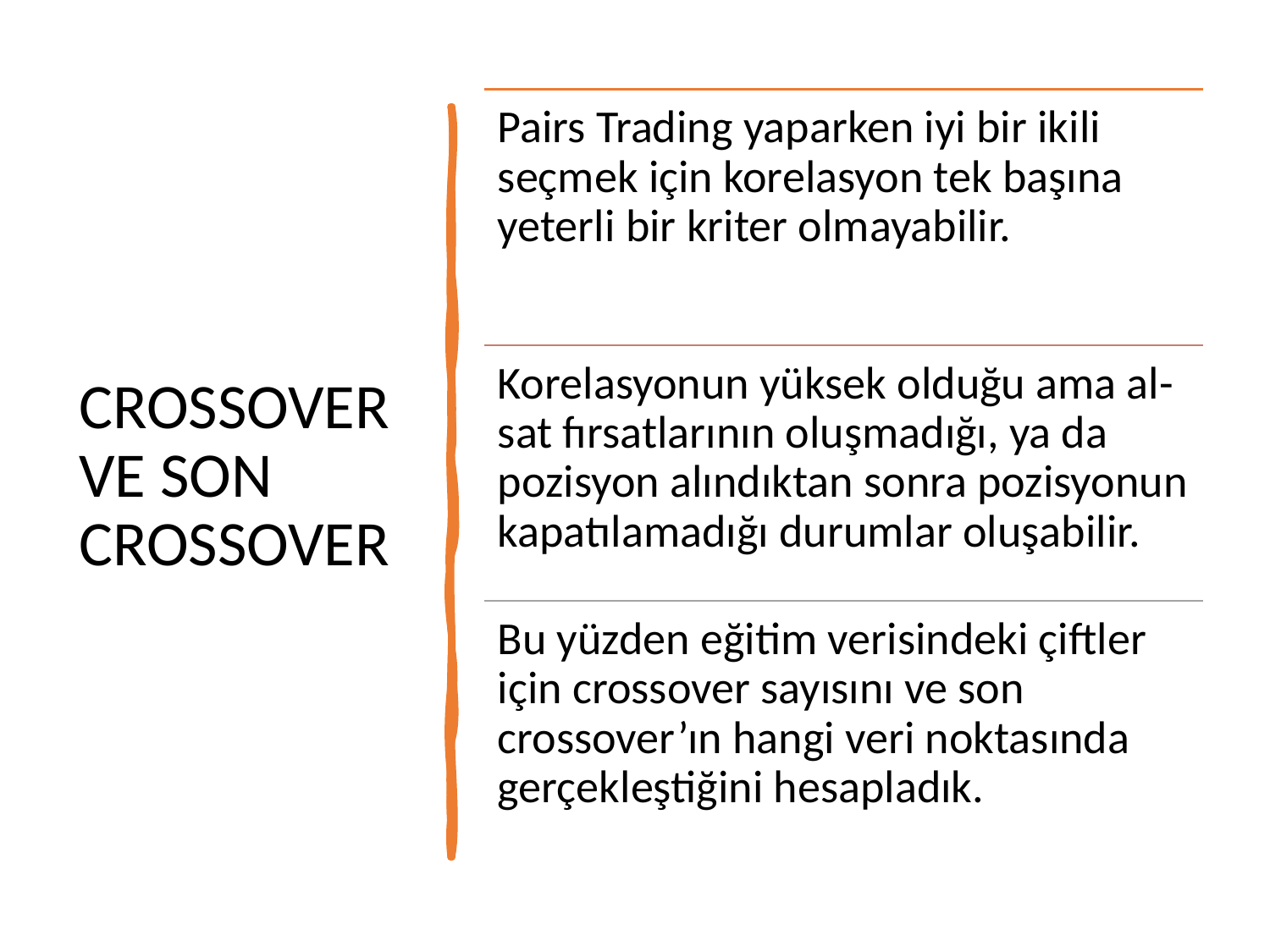

# CROSSOVER VE SON CROSSOVER

Pairs Trading yaparken iyi bir ikili seçmek için korelasyon tek başına yeterli bir kriter olmayabilir.

Korelasyonun yüksek olduğu ama al-sat fırsatlarının oluşmadığı, ya da pozisyon alındıktan sonra pozisyonun kapatılamadığı durumlar oluşabilir.

Bu yüzden eğitim verisindeki çiftler için crossover sayısını ve son crossover’ın hangi veri noktasında gerçekleştiğini hesapladık.